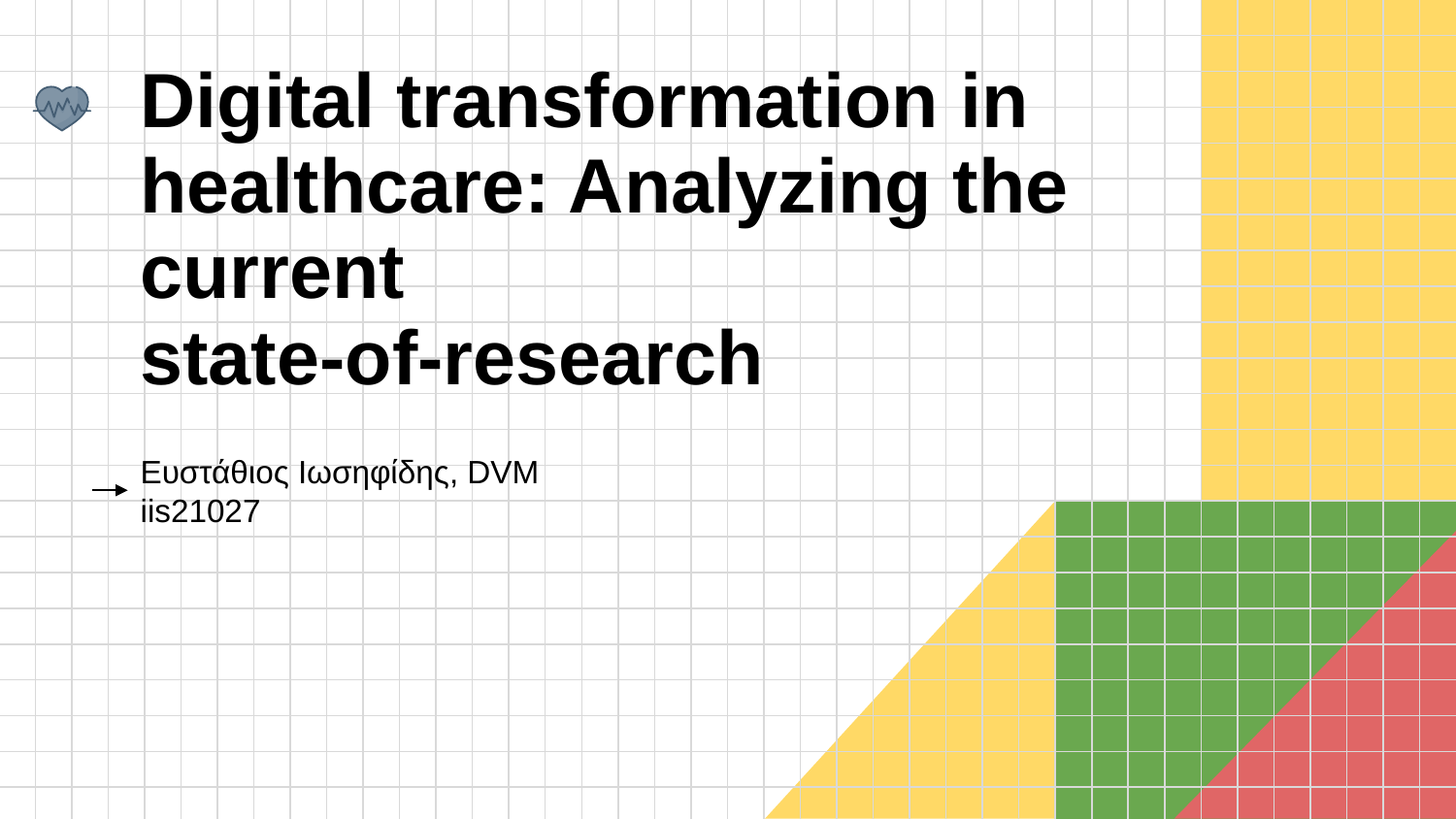

# Digital transformation in healthcare: Analyzing the current
state-of-research

Ευστάθιος Ιωσηφίδης, DVM
iis21027